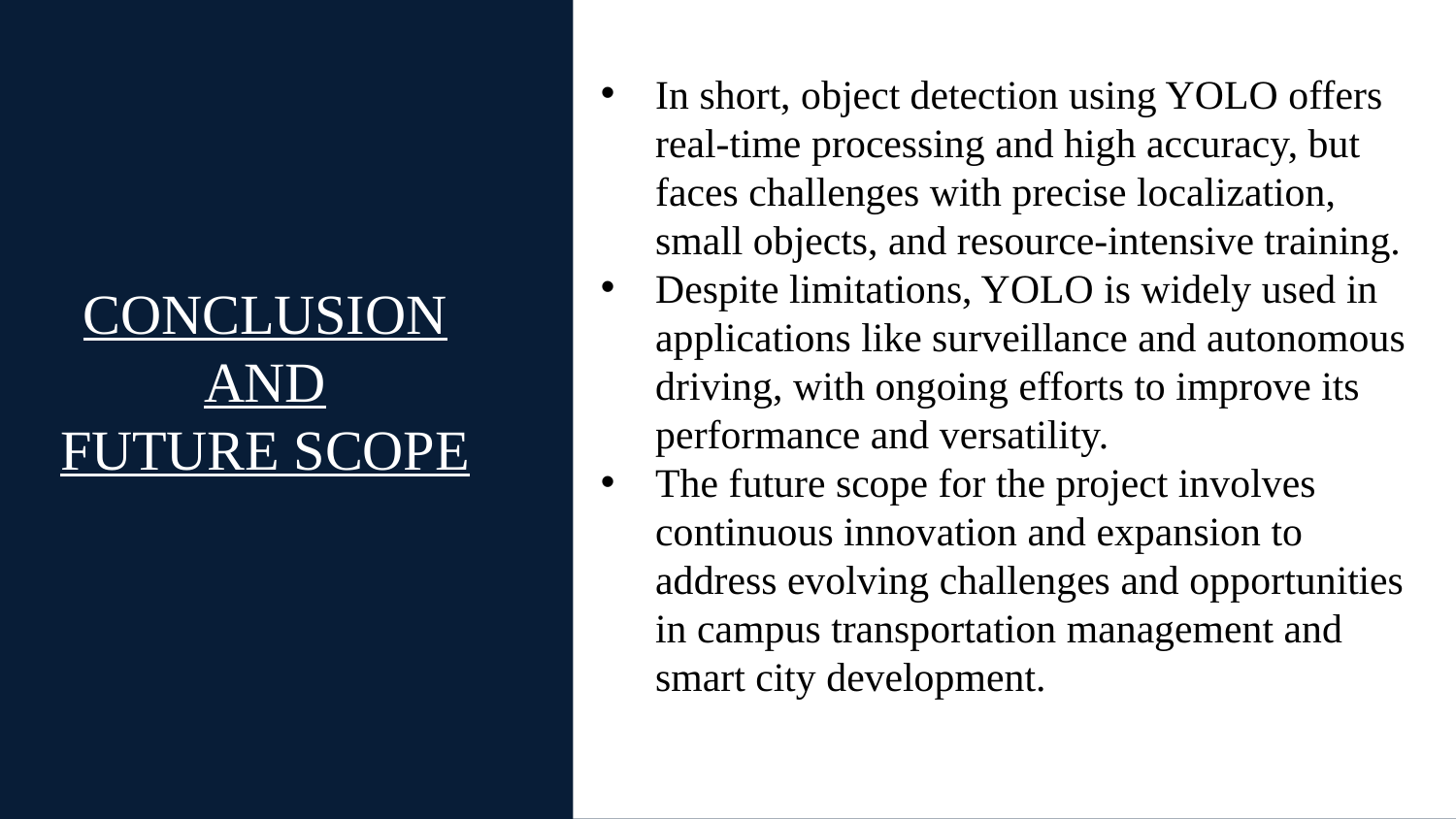

In short, object detection using YOLO offers real-time processing and high accuracy, but faces challenges with precise localization, small objects, and resource-intensive training.
Despite limitations, YOLO is widely used in applications like surveillance and autonomous driving, with ongoing efforts to improve its performance and versatility.
The future scope for the project involves continuous innovation and expansion to address evolving challenges and opportunities in campus transportation management and smart city development.

# CONCLUSION AND FUTURE SCOPE